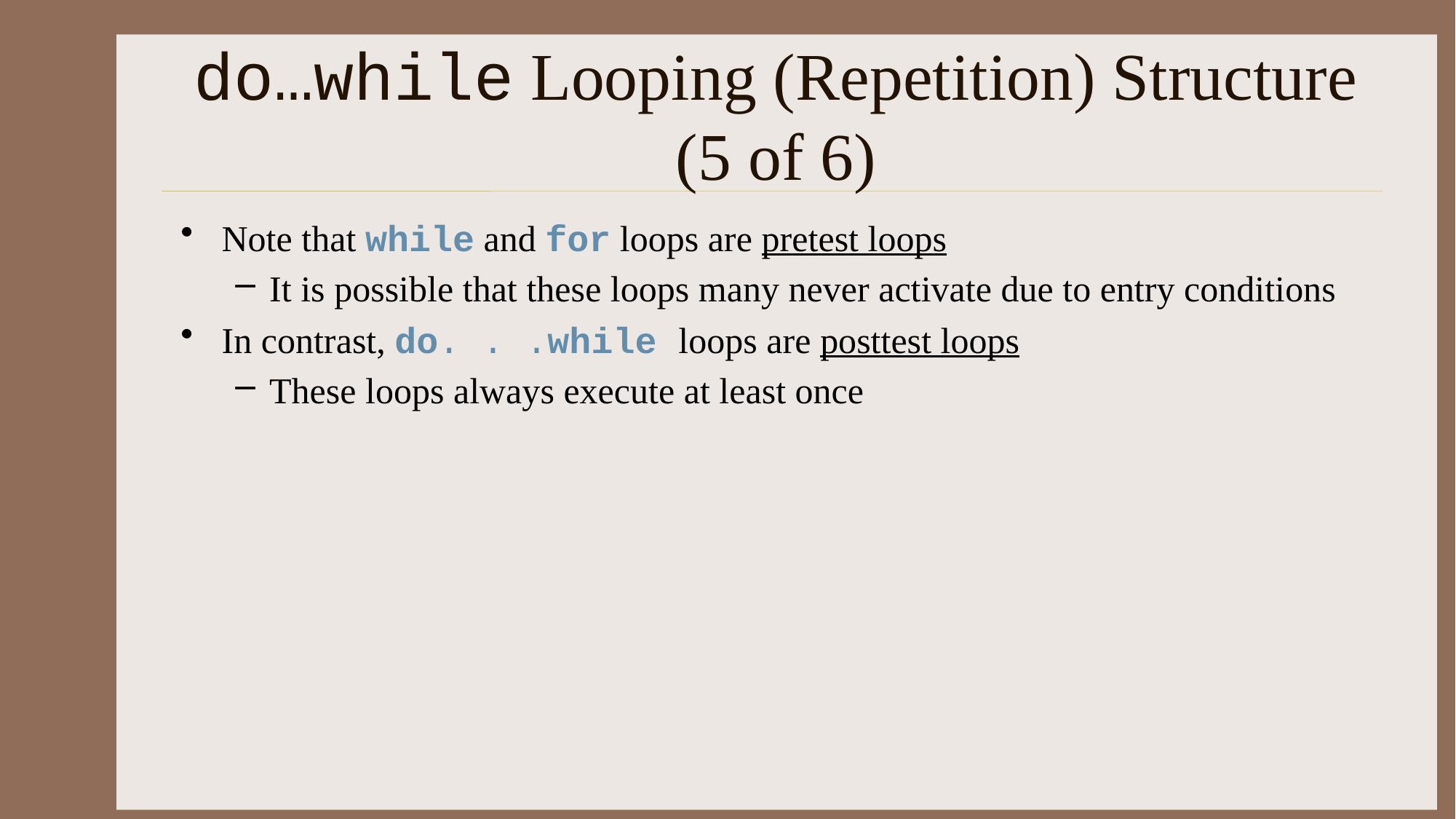

# do…while Looping (Repetition) Structure (5 of 6)
Note that while and for loops are pretest loops
It is possible that these loops many never activate due to entry conditions
In contrast, do. . .while loops are posttest loops
These loops always execute at least once